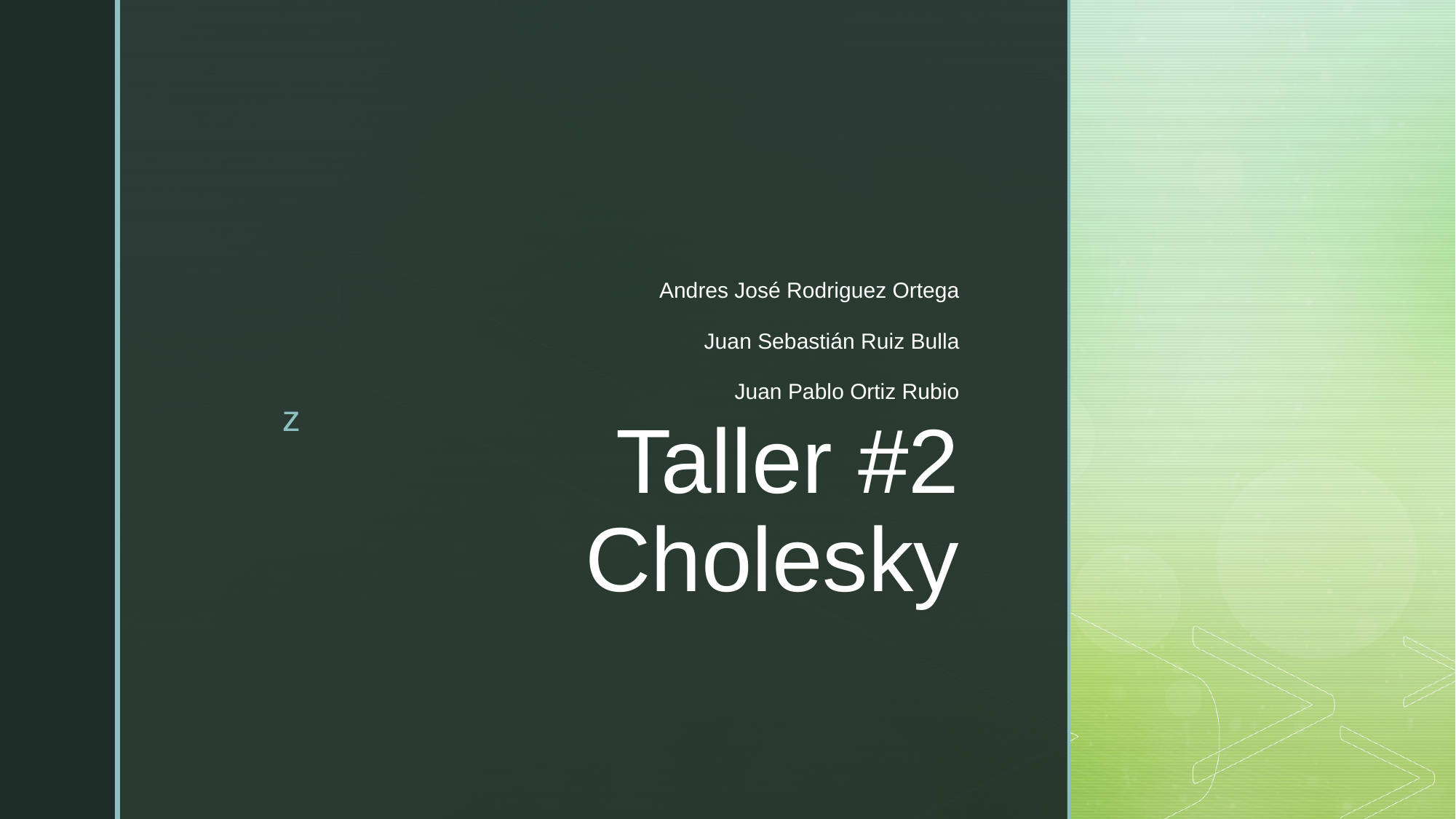

Andres José Rodriguez Ortega
Juan Sebastián Ruiz Bulla
Juan Pablo Ortiz Rubio
# Taller #2 Cholesky